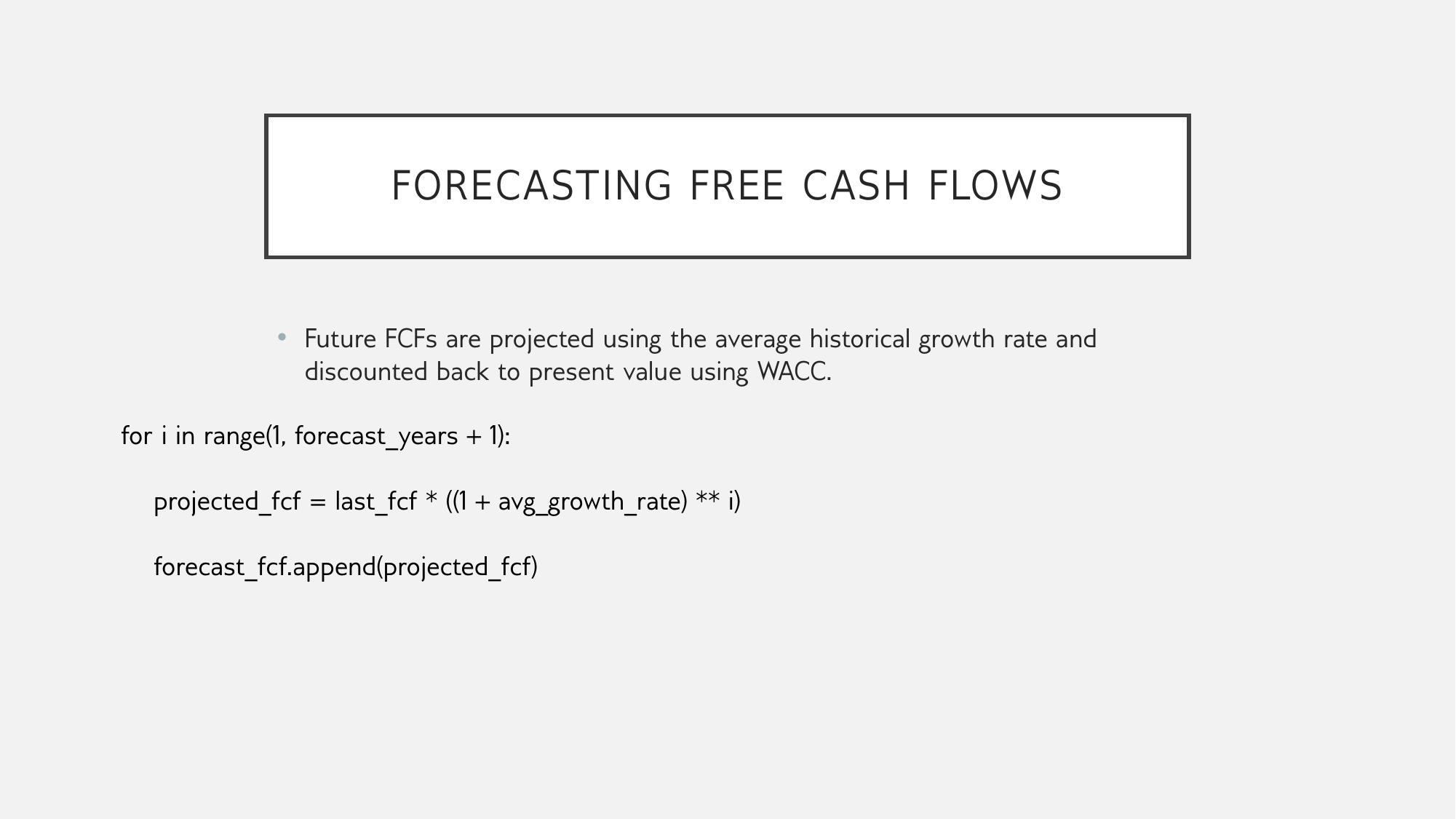

# Forecasting Free Cash Flows
Future FCFs are projected using the average historical growth rate and discounted back to present value using WACC.
for i in range(1, forecast_years + 1):

    projected_fcf = last_fcf * ((1 + avg_growth_rate) ** i)

    forecast_fcf.append(projected_fcf)